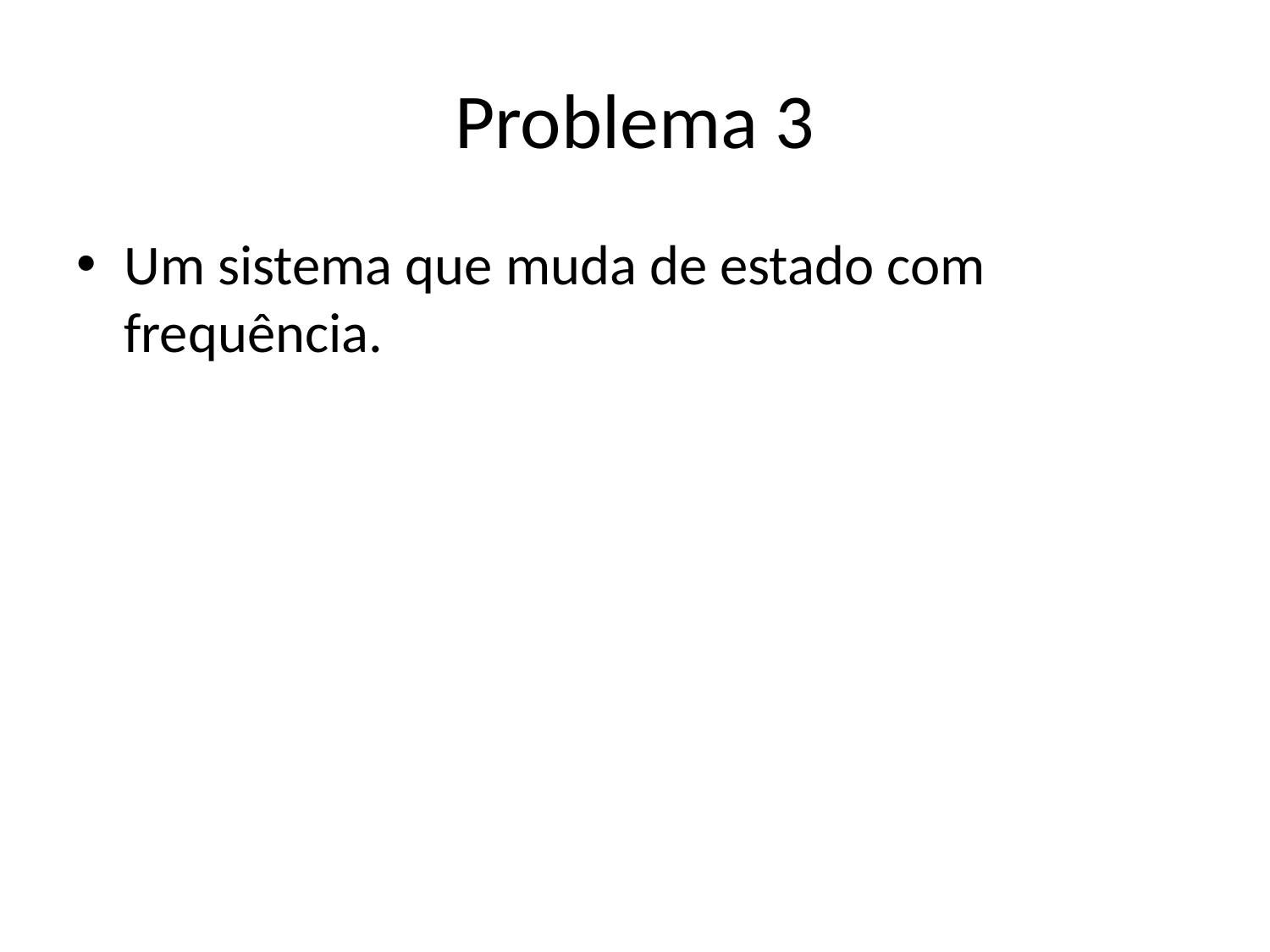

# Problema 3
Um sistema que muda de estado com frequência.